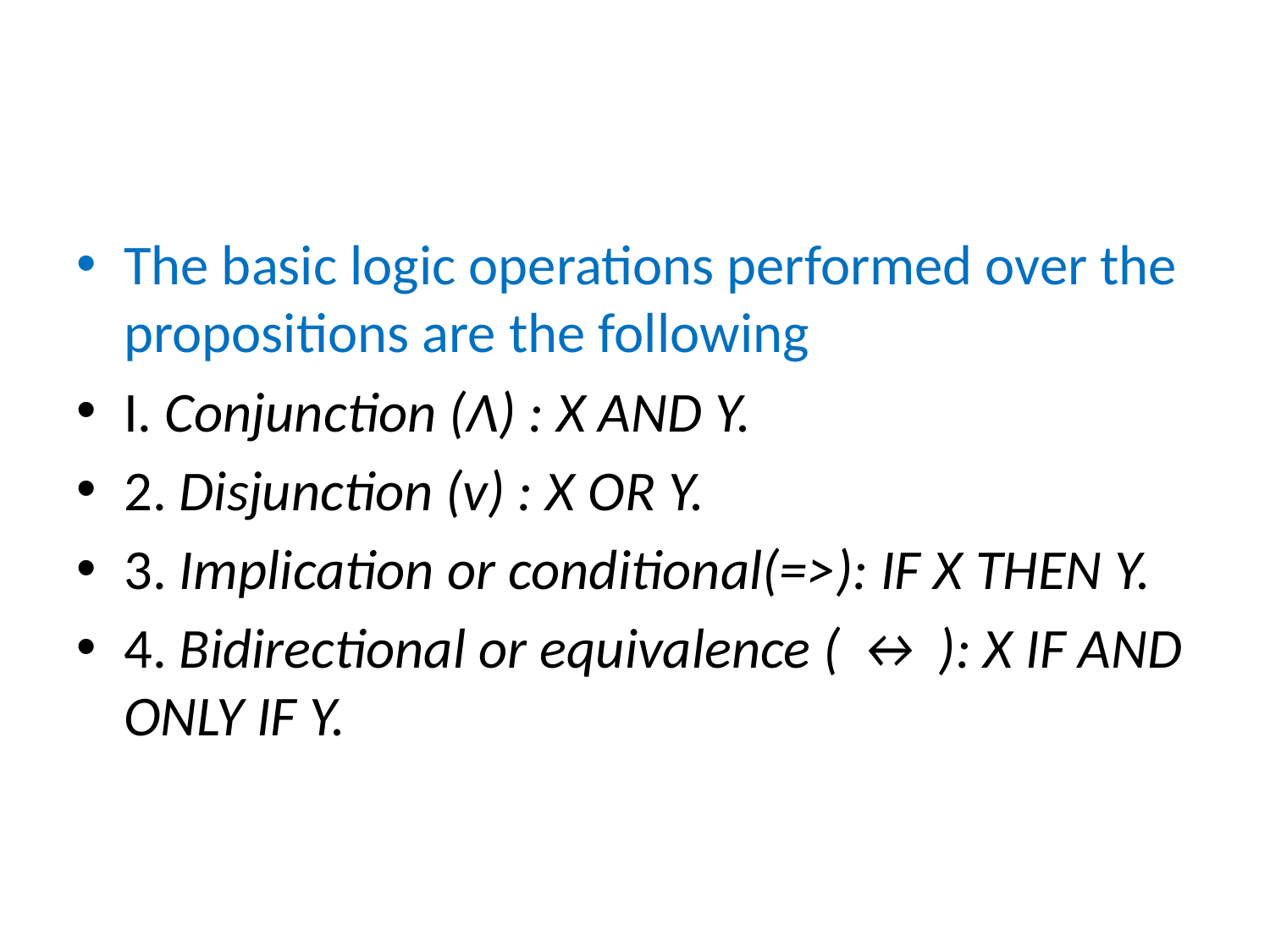

#
The basic logic operations performed over the propositions are the following
I. Conjunction (Ʌ) : X AND Y.
2. Disjunction (v) : X OR Y.
3. Implication or conditional(=>): IF X THEN Y.
4. Bidirectional or equivalence ( ↔ ): X IF AND ONLY IF Y.